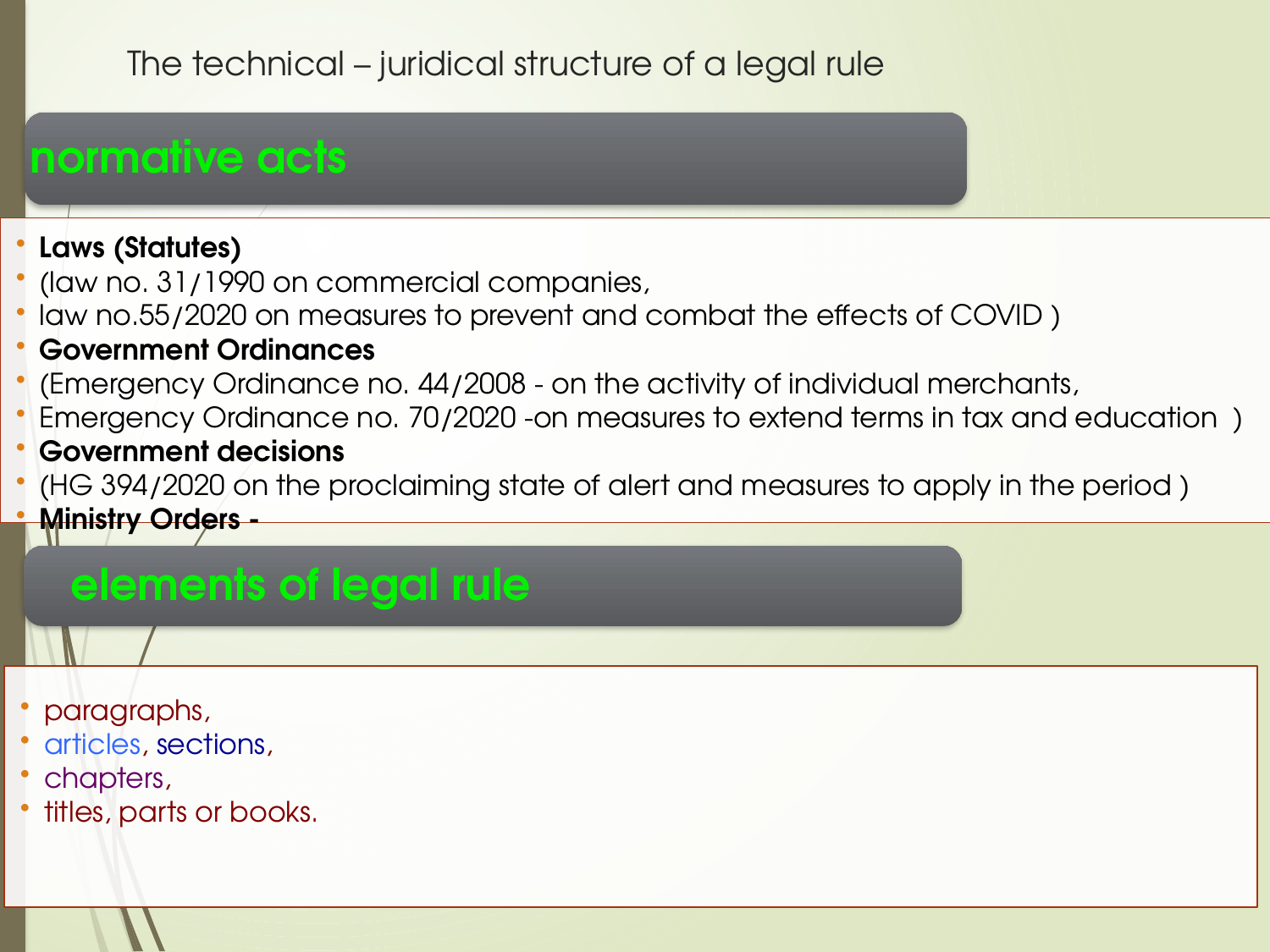

# The technical – juridical structure of a legal rule

normative acts
Laws (Statutes)
(law no. 31/1990 on commercial companies,
law no.55/2020 on measures to prevent and combat the effects of COVID )
Government Ordinances
(Emergency Ordinance no. 44/2008 - on the activity of individual merchants,
Emergency Ordinance no. 70/2020 -on measures to extend terms in tax and education  )
Government decisions
(HG 394/2020 on the proclaiming state of alert and measures to apply in the period )
Ministry Orders -

elements of legal rule

paragraphs,
articles, sections,
chapters,
titles, parts or books.